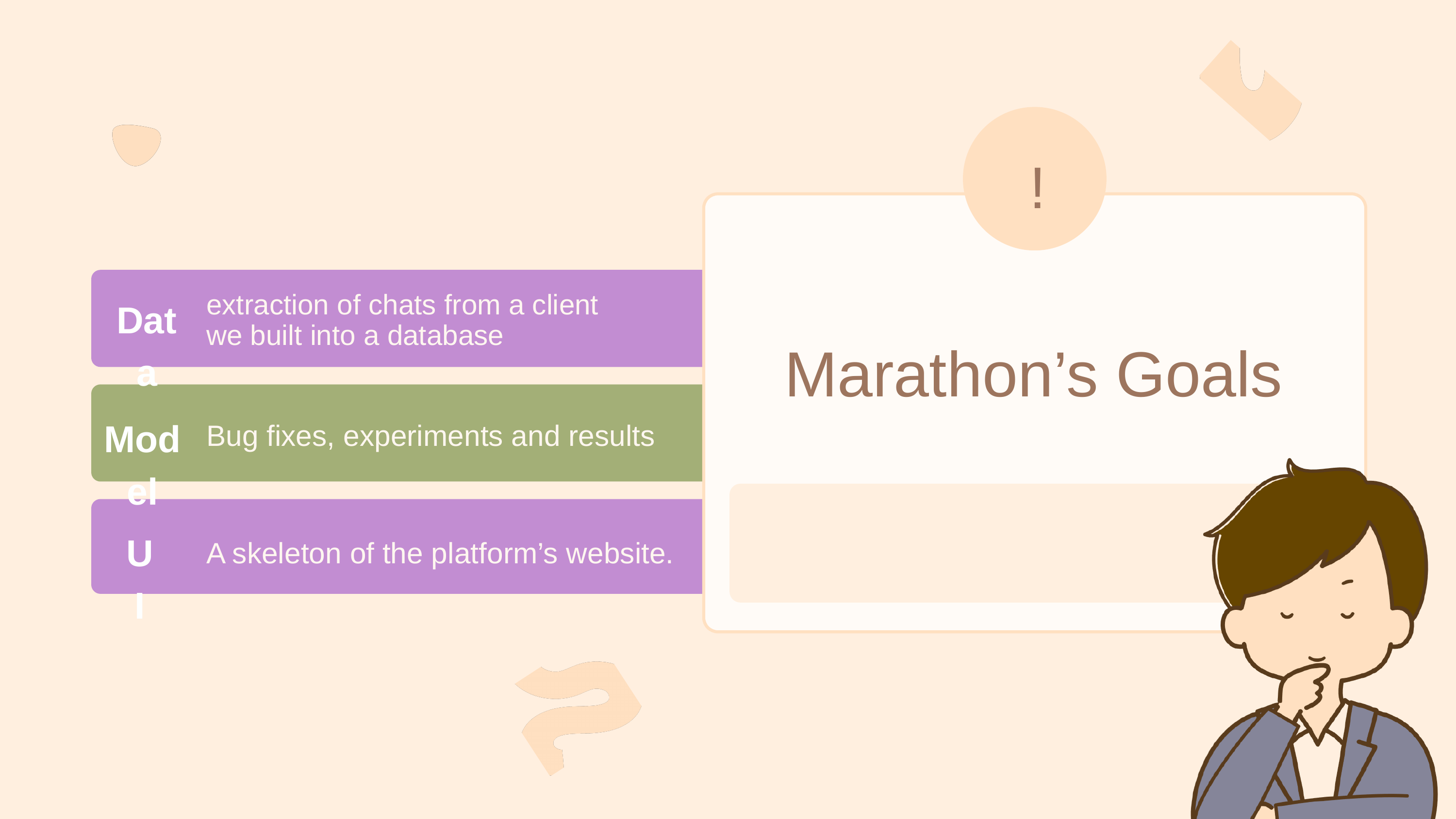

!

Data
extraction of chats from a client
we built into a database
Marathon’s Goals

Model
Bug fixes, experiments and results

UI
A skeleton of the platform’s website.